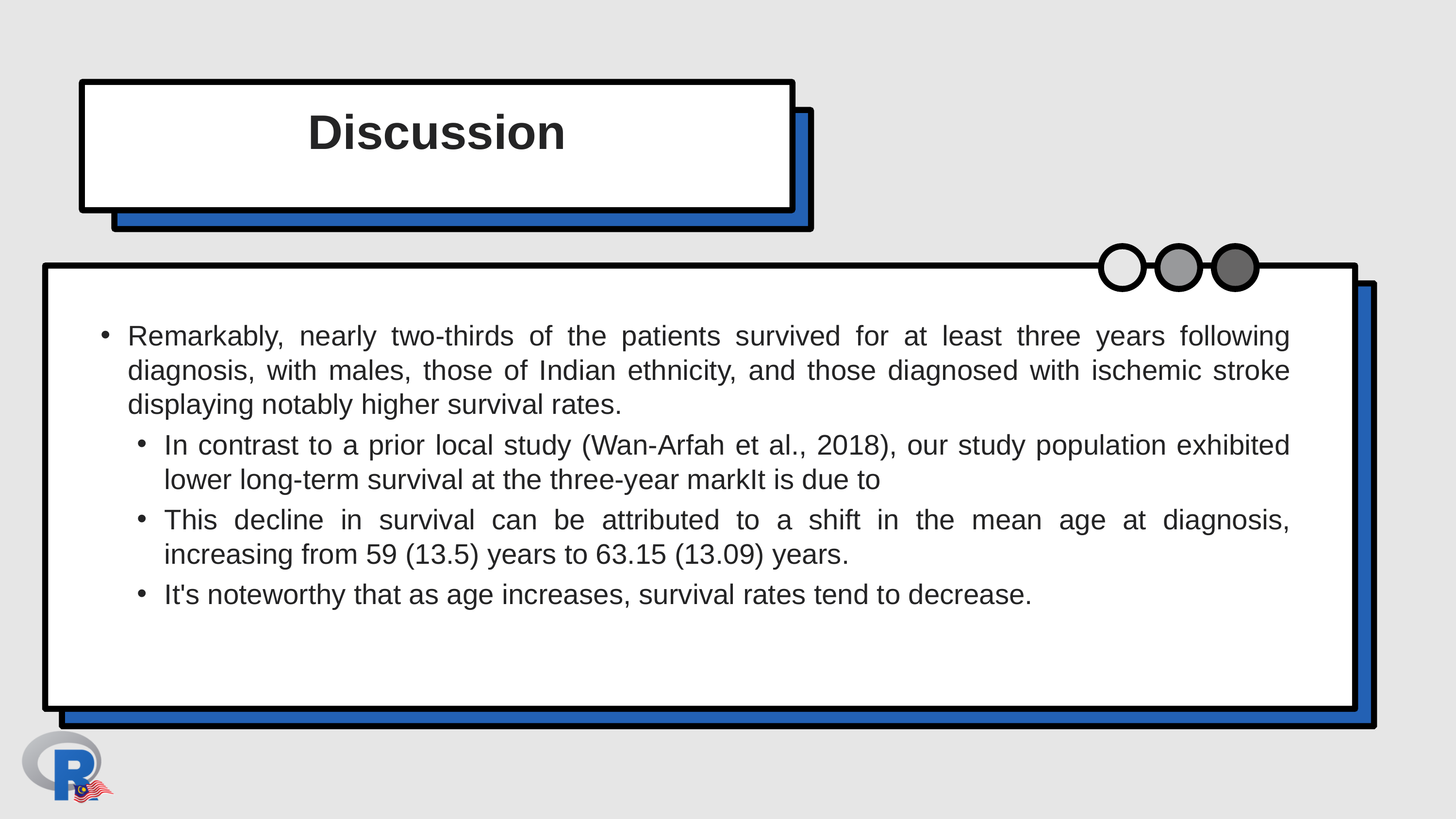

Discussion

Remarkably, nearly two-thirds of the patients survived for at least three years following diagnosis, with males, those of Indian ethnicity, and those diagnosed with ischemic stroke displaying notably higher survival rates.
In contrast to a prior local study (Wan-Arfah et al., 2018), our study population exhibited lower long-term survival at the three-year markIt is due to
This decline in survival can be attributed to a shift in the mean age at diagnosis, increasing from 59 (13.5) years to 63.15 (13.09) years.
It's noteworthy that as age increases, survival rates tend to decrease.